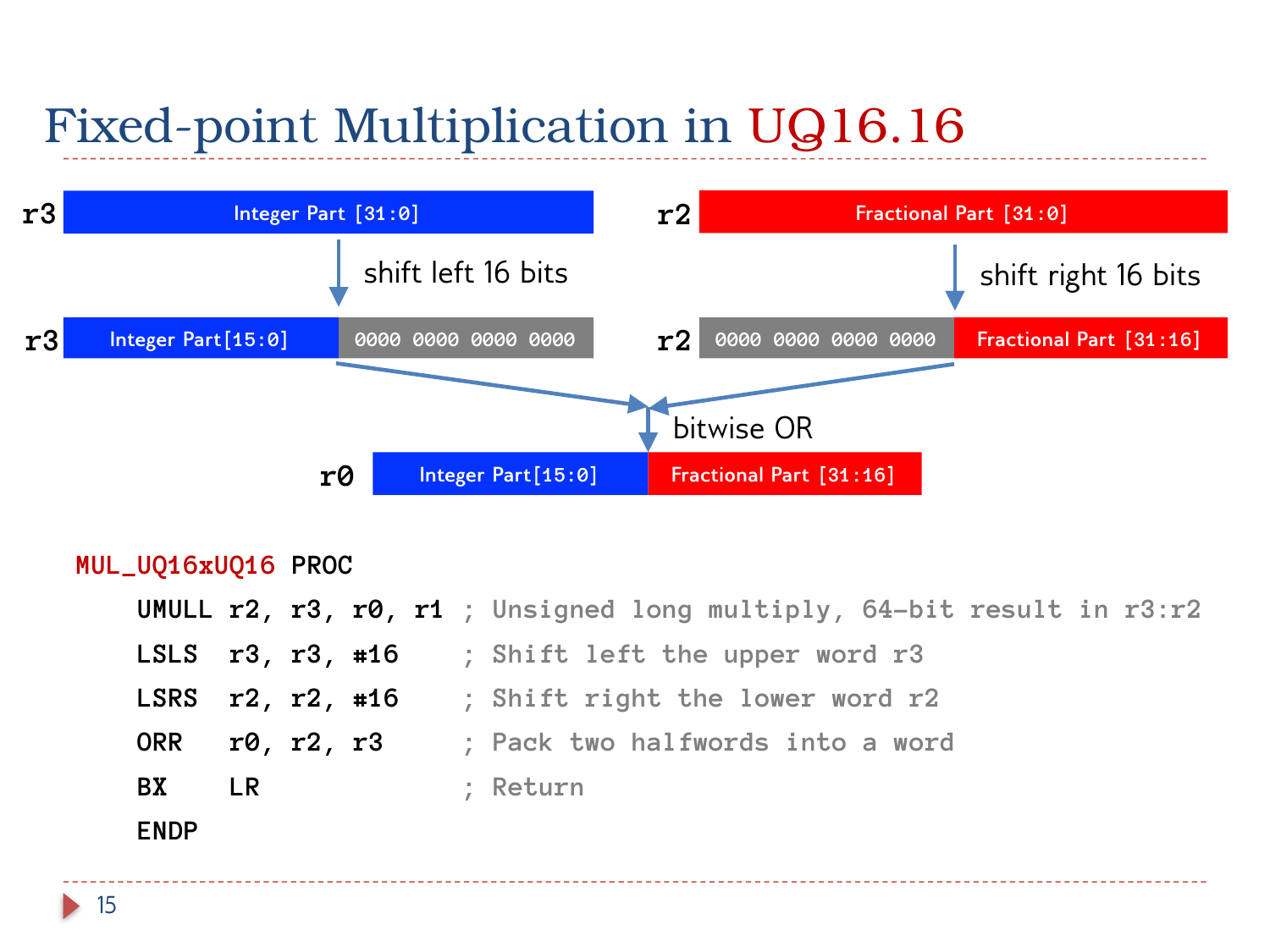

# Fixed-point Multiplication in UQ16.16
r3
r2
Fractional Part [31:0]
Integer Part [31:0]
shift left 16 bits
shift right 16 bits
r2
Fractional Part [31:16]
0000 0000 0000 0000
r3
Integer Part[15:0]
0000 0000 0000 0000
bitwise OR
r0
Fractional Part [31:16]
Integer Part[15:0]
MUL_UQ16xUQ16 PROC
    UMULL r2, r3, r0, r1 ; Unsigned long multiply, 64-bit result in r3:r2
    LSLS  r3, r3, #16    ; Shift left the upper word r3
    LSRS  r2, r2, #16    ; Shift right the lower word r2
    ORR   r0, r2, r3     ; Pack two halfwords into a word
    BX    LR             ; Return
    ENDP
15